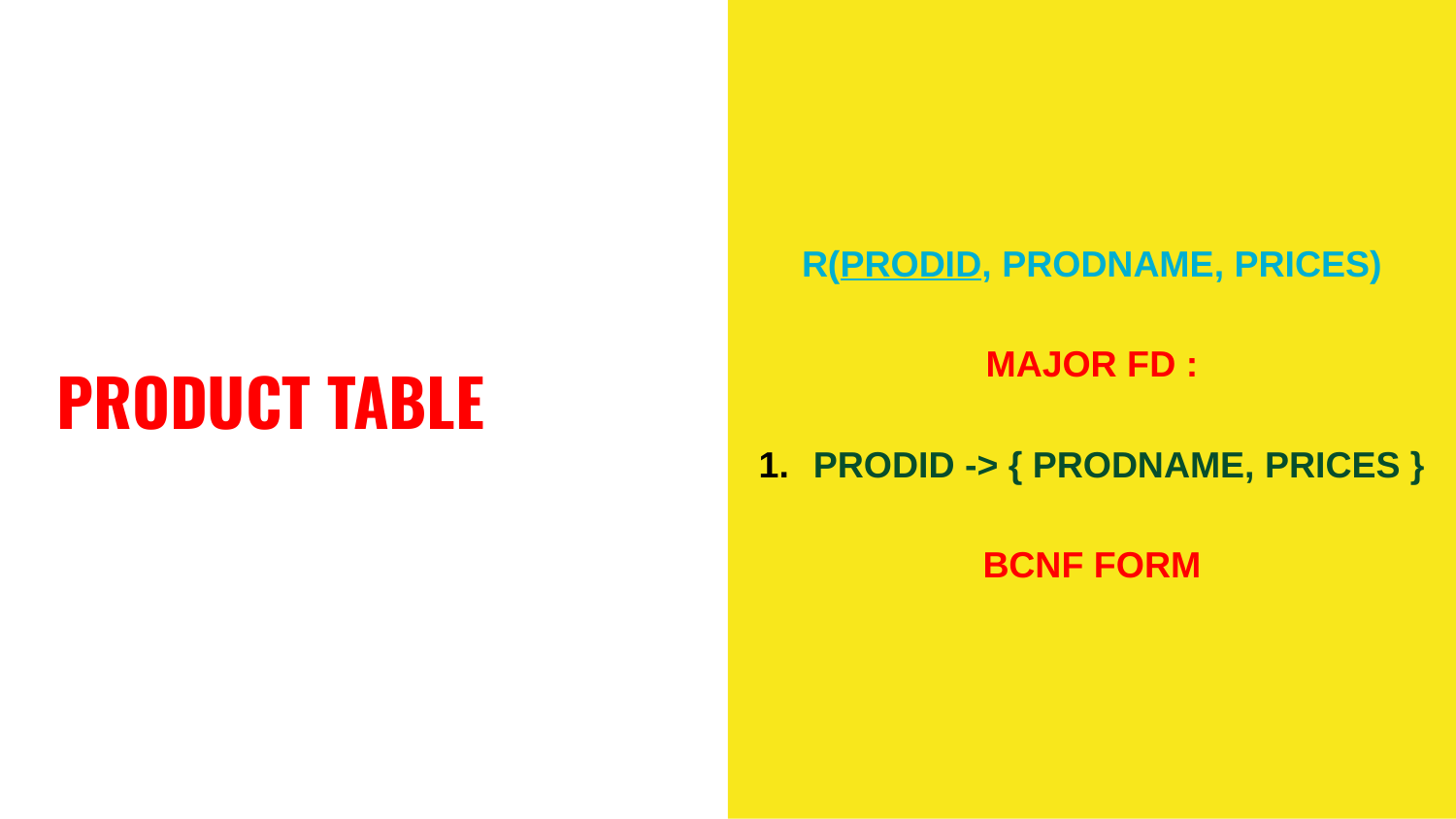

R(PRODID, PRODNAME, PRICES)

MAJOR FD :

PRODID -> { PRODNAME, PRICES }

BCNF FORM
# PRODUCT TABLE